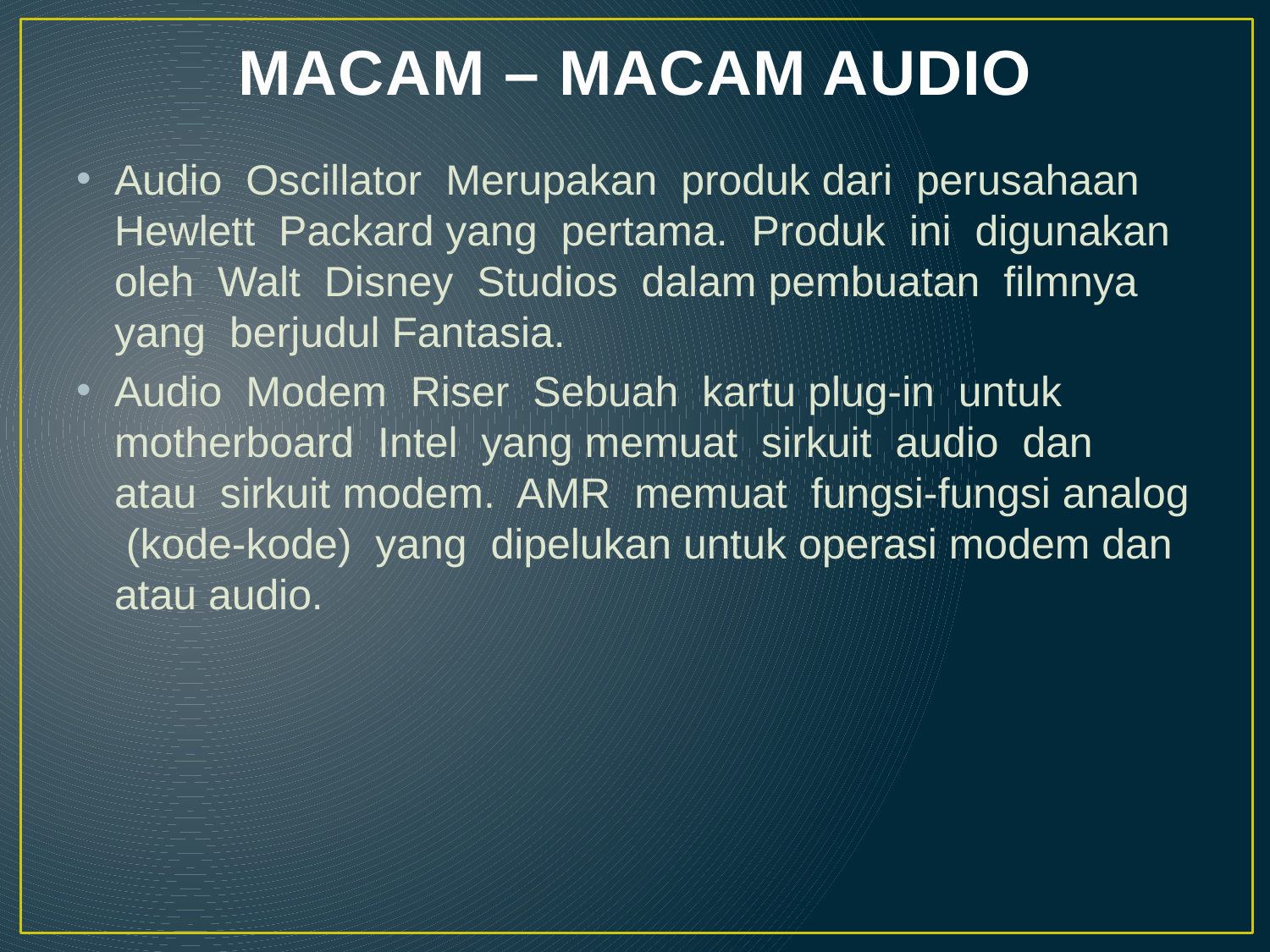

# MACAM – MACAM AUDIO
Audio  Oscillator  Merupakan  produk dari  perusahaan  Hewlett  Packard yang  pertama.  Produk  ini  digunakan oleh  Walt  Disney  Studios  dalam pembuatan  filmnya  yang  berjudul Fantasia.
Audio  Modem  Riser  Sebuah  kartu plug-in  untuk  motherboard  Intel  yang memuat  sirkuit  audio  dan  atau  sirkuit modem.  AMR  memuat  fungsi-fungsi analog  (kode-kode)  yang  dipelukan untuk operasi modem dan atau audio.